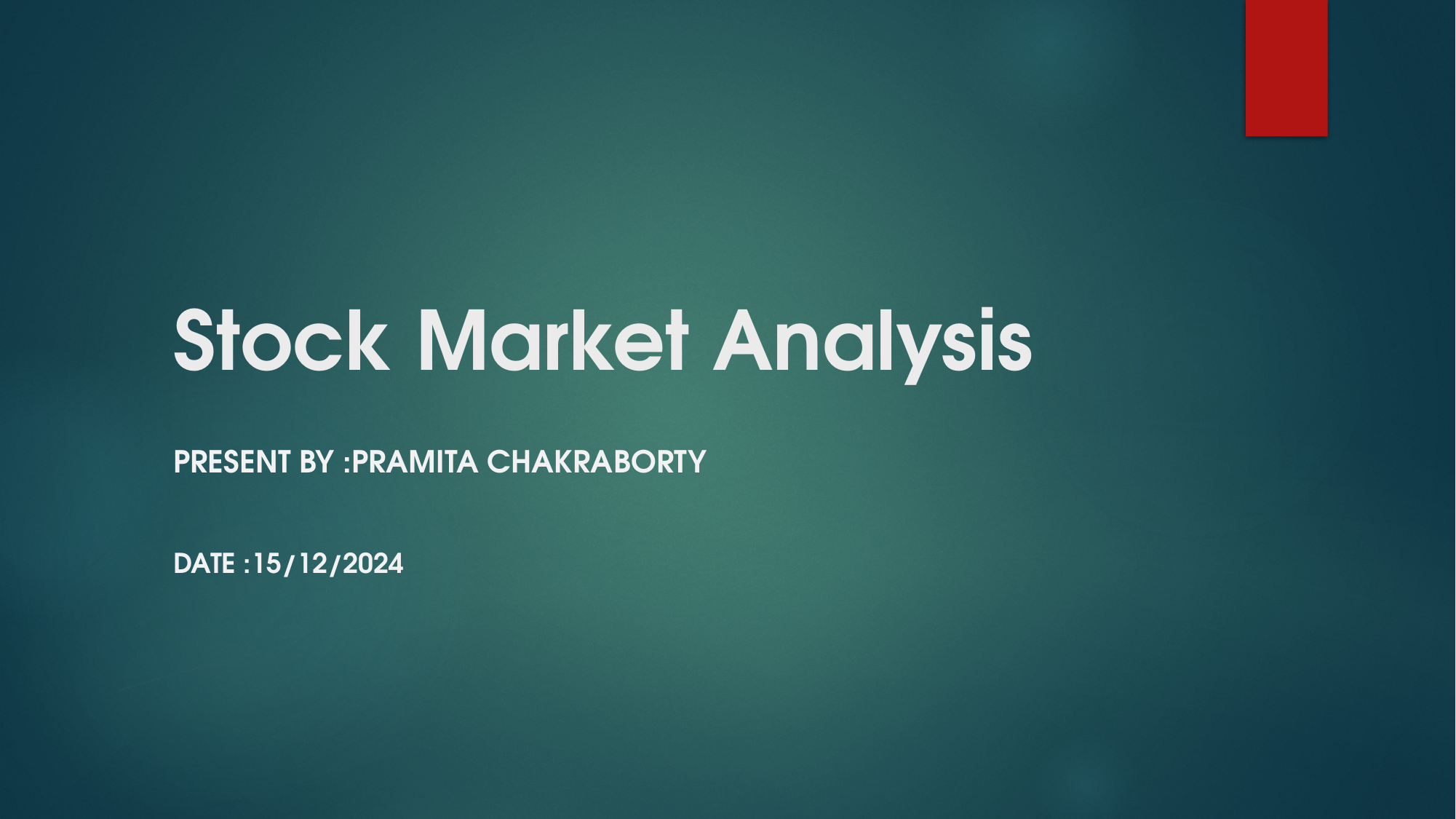

# Stock Market Analysis
Present By :Pramita Chakraborty

Date :15/12/2024